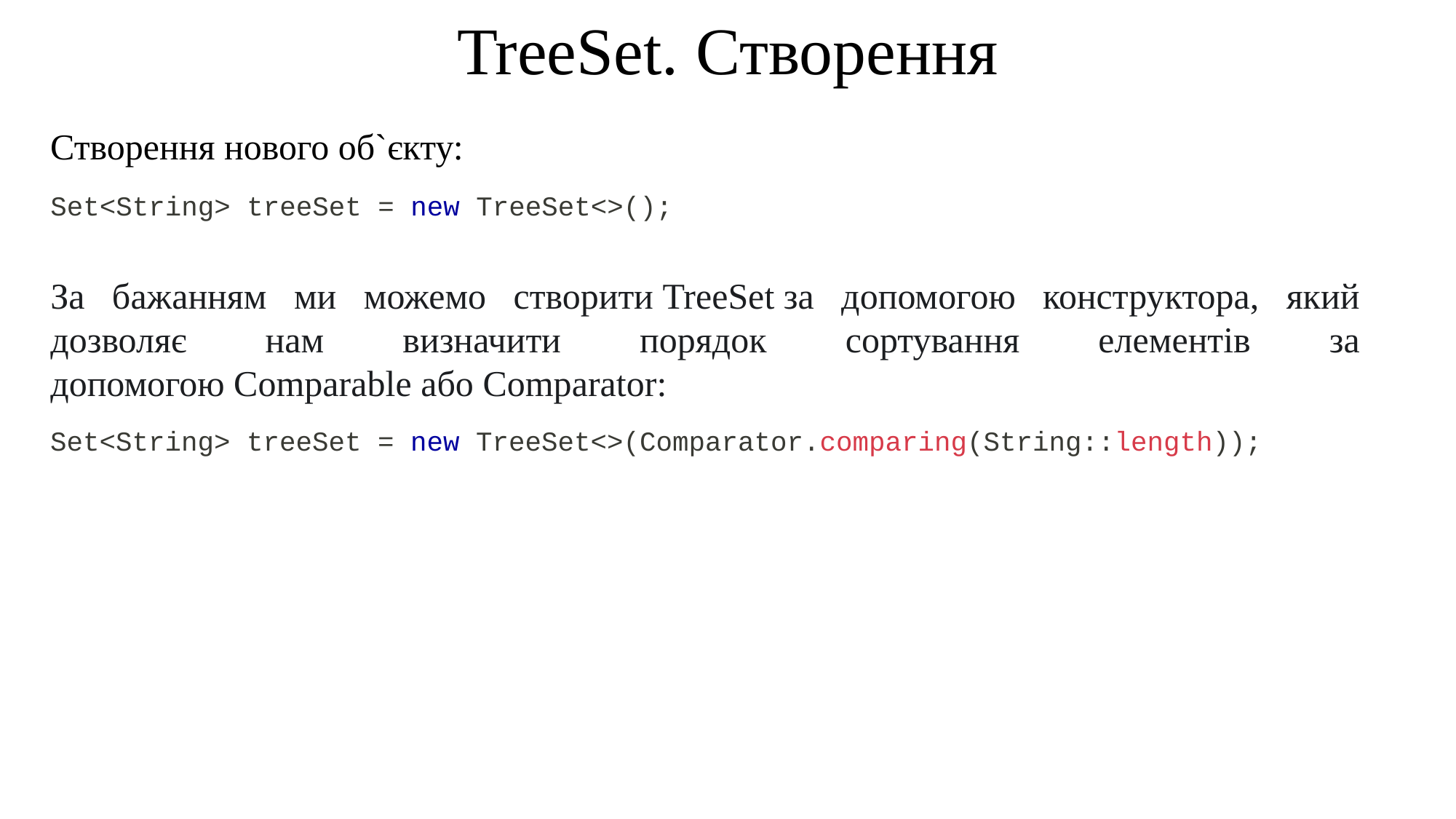

TreeSet. Створення
Створення нового об`єкту:
Set<String> treeSet = new TreeSet<>();
За бажанням ми можемо створити TreeSet за допомогою конструктора, який дозволяє нам визначити порядок сортування елементів за допомогою Comparable або Comparator:
Set<String> treeSet = new TreeSet<>(Comparator.comparing(String::length));